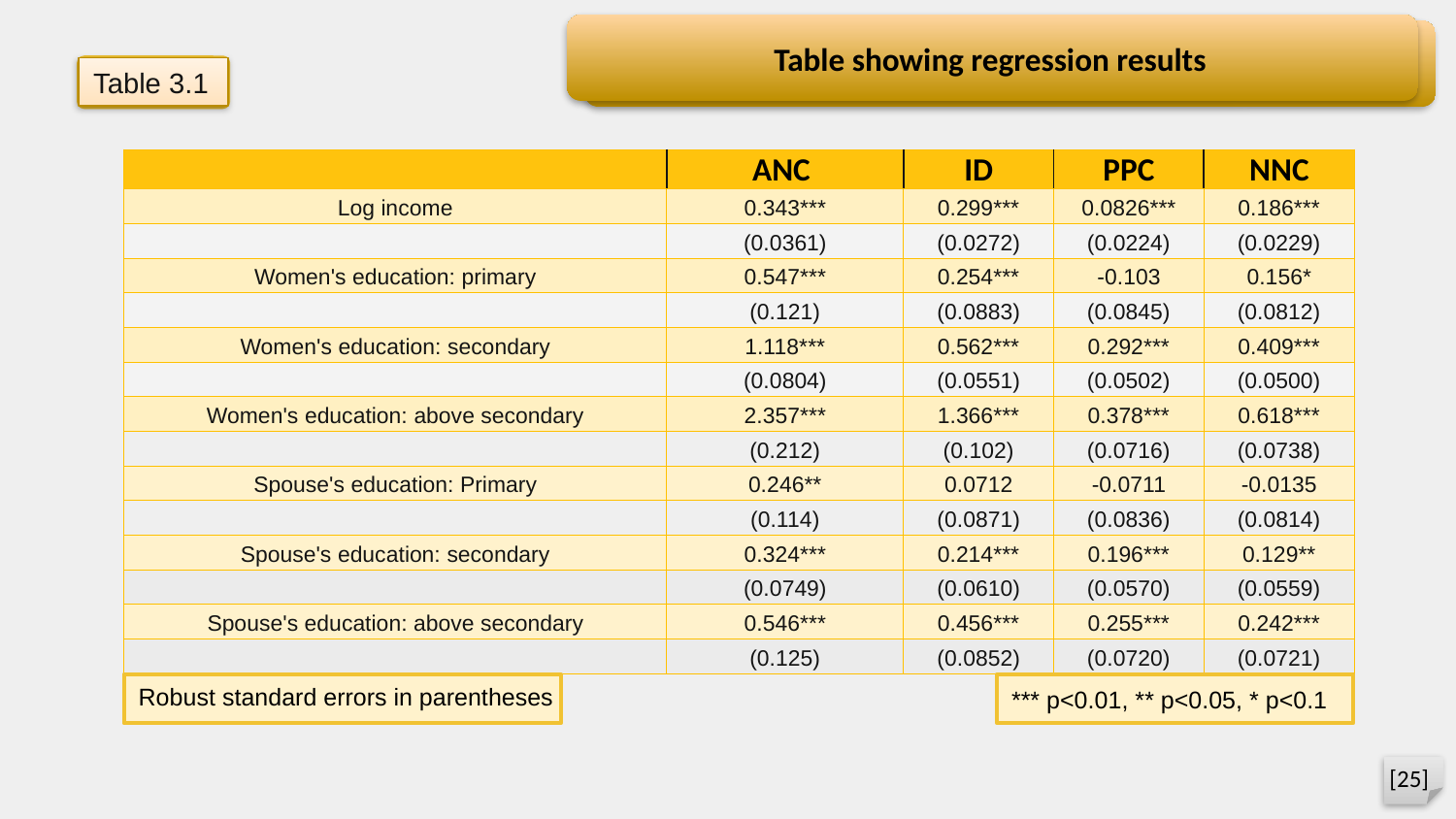

Table showing regression results

Table 3.1
|  | ANC | ID | PPC | NNC |
| --- | --- | --- | --- | --- |
| Log income | 0.343\*\*\* | 0.299\*\*\* | 0.0826\*\*\* | 0.186\*\*\* |
|  | (0.0361) | (0.0272) | (0.0224) | (0.0229) |
| Women's education: primary | 0.547\*\*\* | 0.254\*\*\* | -0.103 | 0.156\* |
|  | (0.121) | (0.0883) | (0.0845) | (0.0812) |
| Women's education: secondary | 1.118\*\*\* | 0.562\*\*\* | 0.292\*\*\* | 0.409\*\*\* |
|  | (0.0804) | (0.0551) | (0.0502) | (0.0500) |
| Women's education: above secondary | 2.357\*\*\* | 1.366\*\*\* | 0.378\*\*\* | 0.618\*\*\* |
|  | (0.212) | (0.102) | (0.0716) | (0.0738) |
| Spouse's education: Primary | 0.246\*\* | 0.0712 | -0.0711 | -0.0135 |
|  | (0.114) | (0.0871) | (0.0836) | (0.0814) |
| Spouse's education: secondary | 0.324\*\*\* | 0.214\*\*\* | 0.196\*\*\* | 0.129\*\* |
|  | (0.0749) | (0.0610) | (0.0570) | (0.0559) |
| Spouse's education: above secondary | 0.546\*\*\* | 0.456\*\*\* | 0.255\*\*\* | 0.242\*\*\* |
|  | (0.125) | (0.0852) | (0.0720) | (0.0721) |

Robust standard errors in parentheses

*** p<0.01, ** p<0.05, * p<0.1
[25]